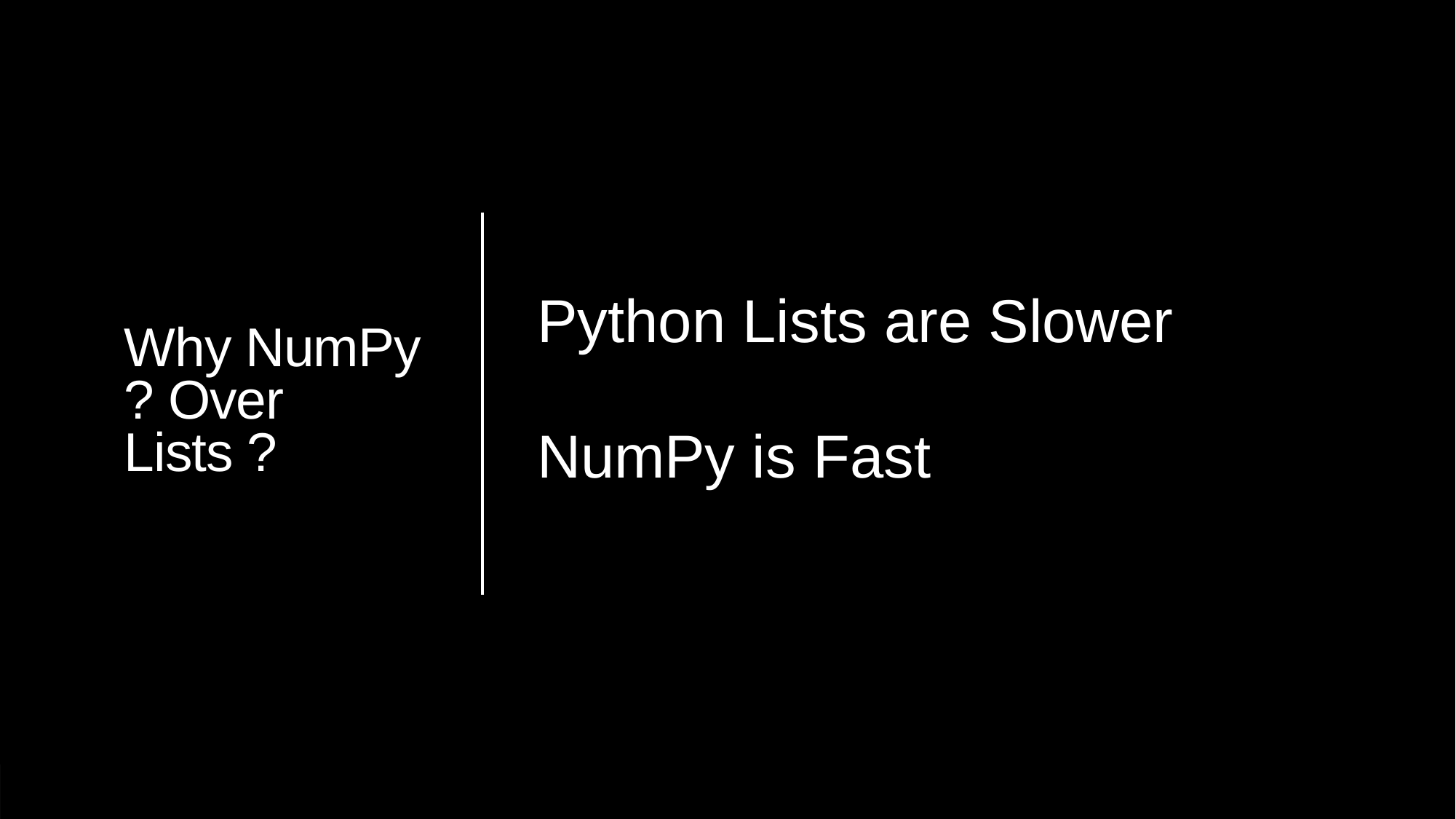

# Why NumPy ? Over Lists ?
Python Lists are Slower
NumPy is Fast